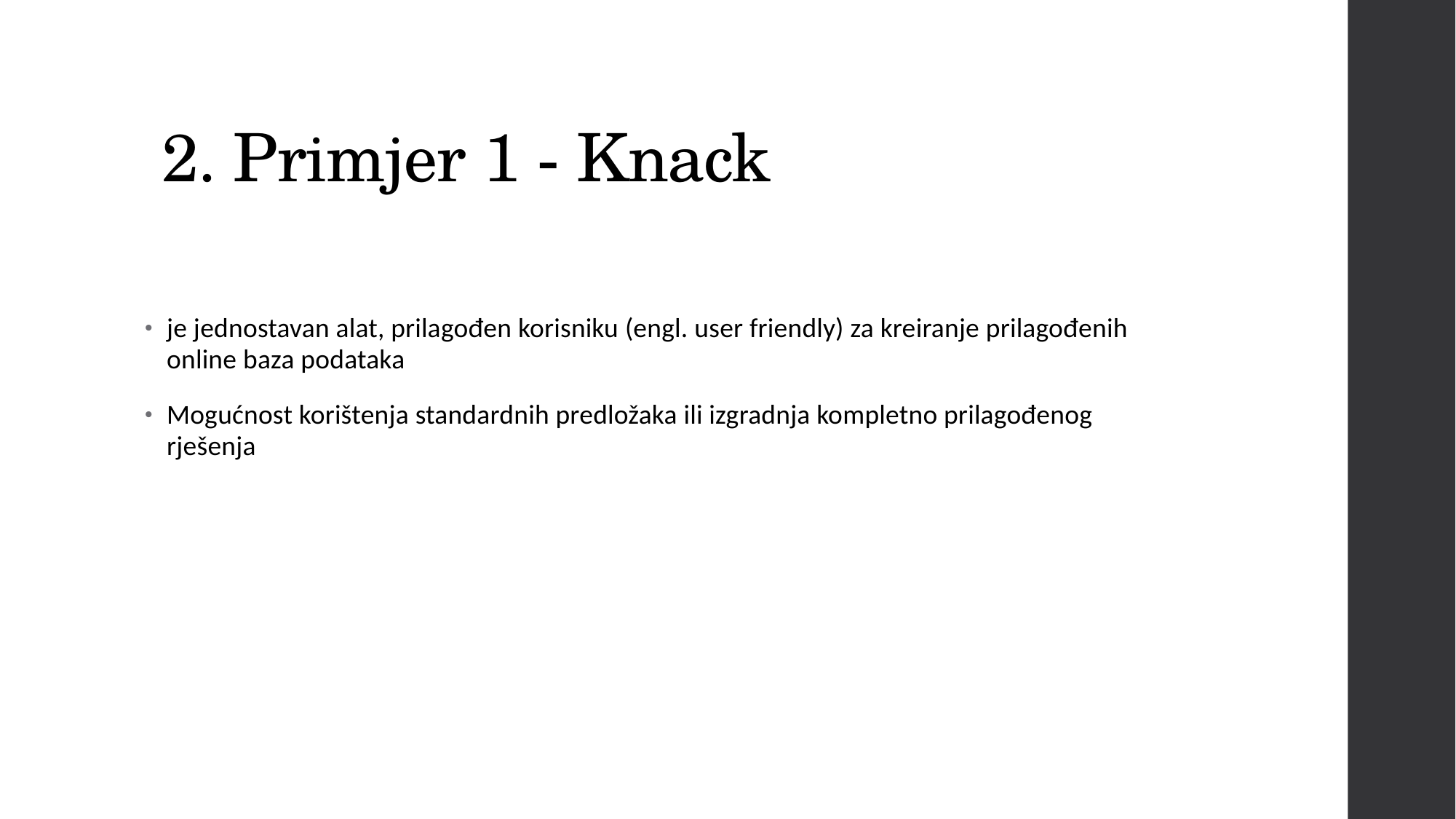

# 2. Primjer 1 - Knack
je jednostavan alat, prilagođen korisniku (engl. user friendly) za kreiranje prilagođenih online baza podataka
Mogućnost korištenja standardnih predložaka ili izgradnja kompletno prilagođenog rješenja